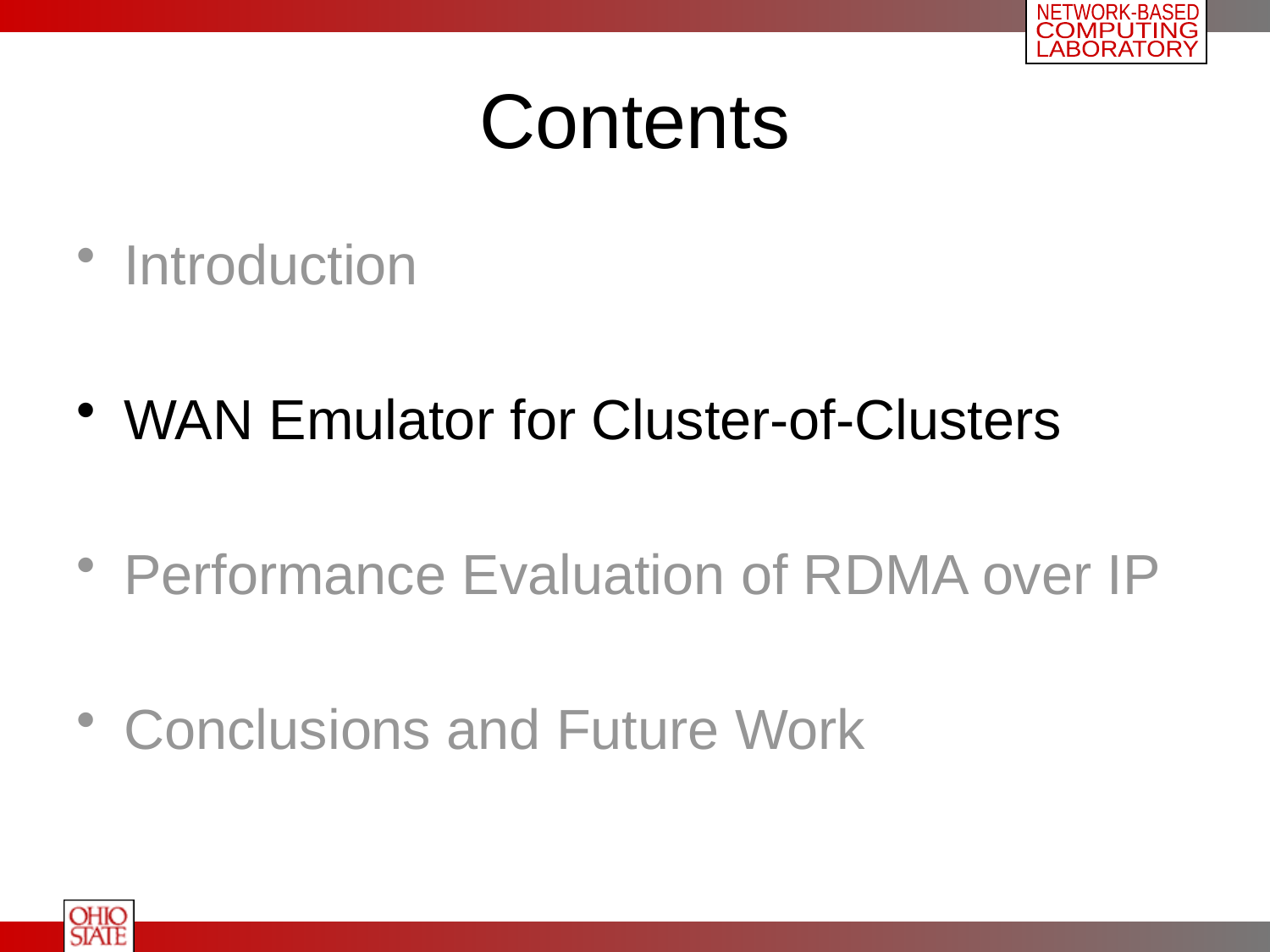

# Contents
Introduction

WAN Emulator for Cluster-of-Clusters

Performance Evaluation of RDMA over IP

Conclusions and Future Work